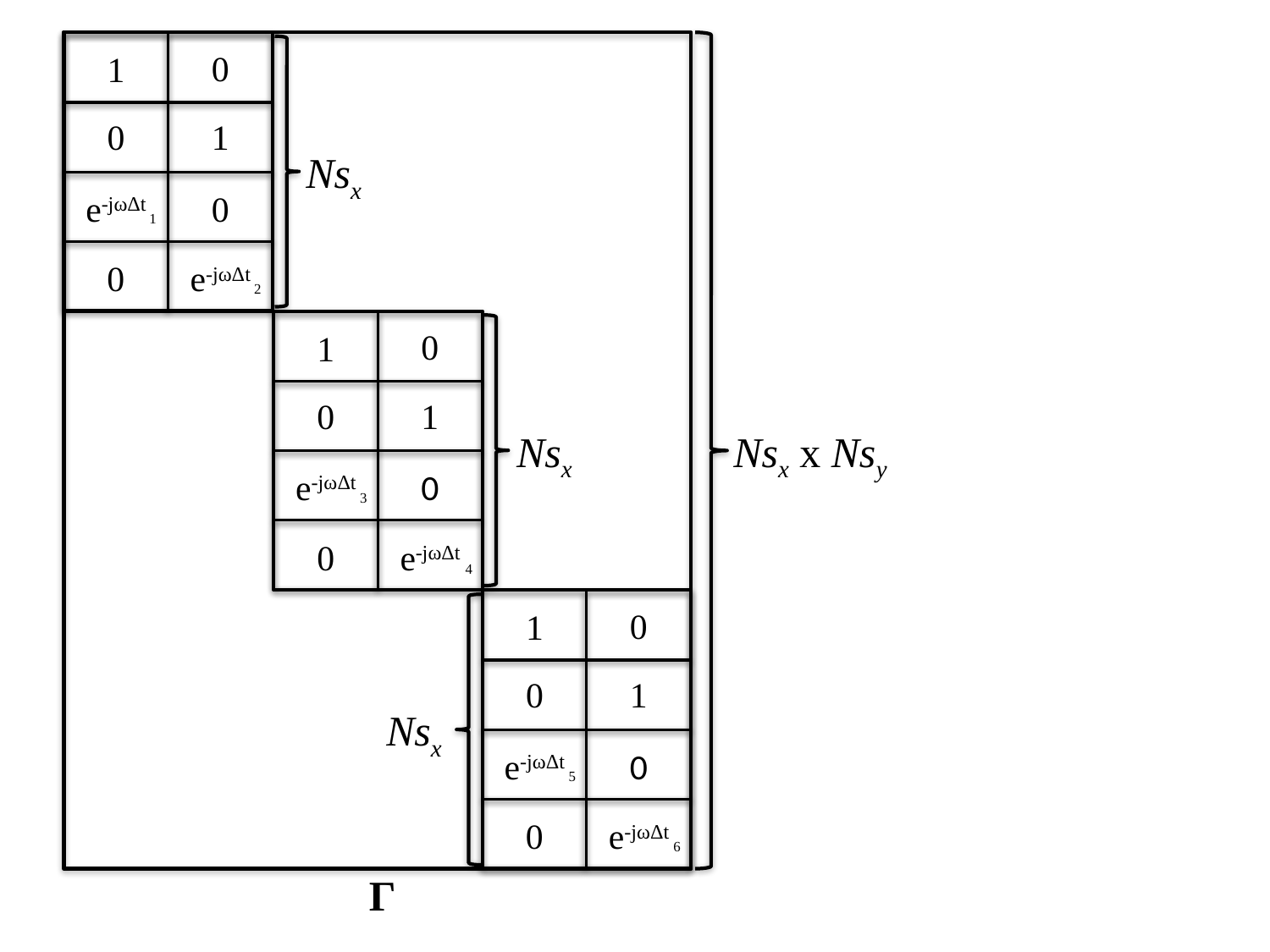

0
1

0
1

e-jωΔt
0

0
e-jωΔt
1
2

Nsx

0
1

0
1

e-jωΔt
0

0
e-jωΔt
3
4

Nsx
Nsx x Nsy

0
1

0
1

e-jωΔt
0

0
e-jωΔt
5
6

Nsx
Γ